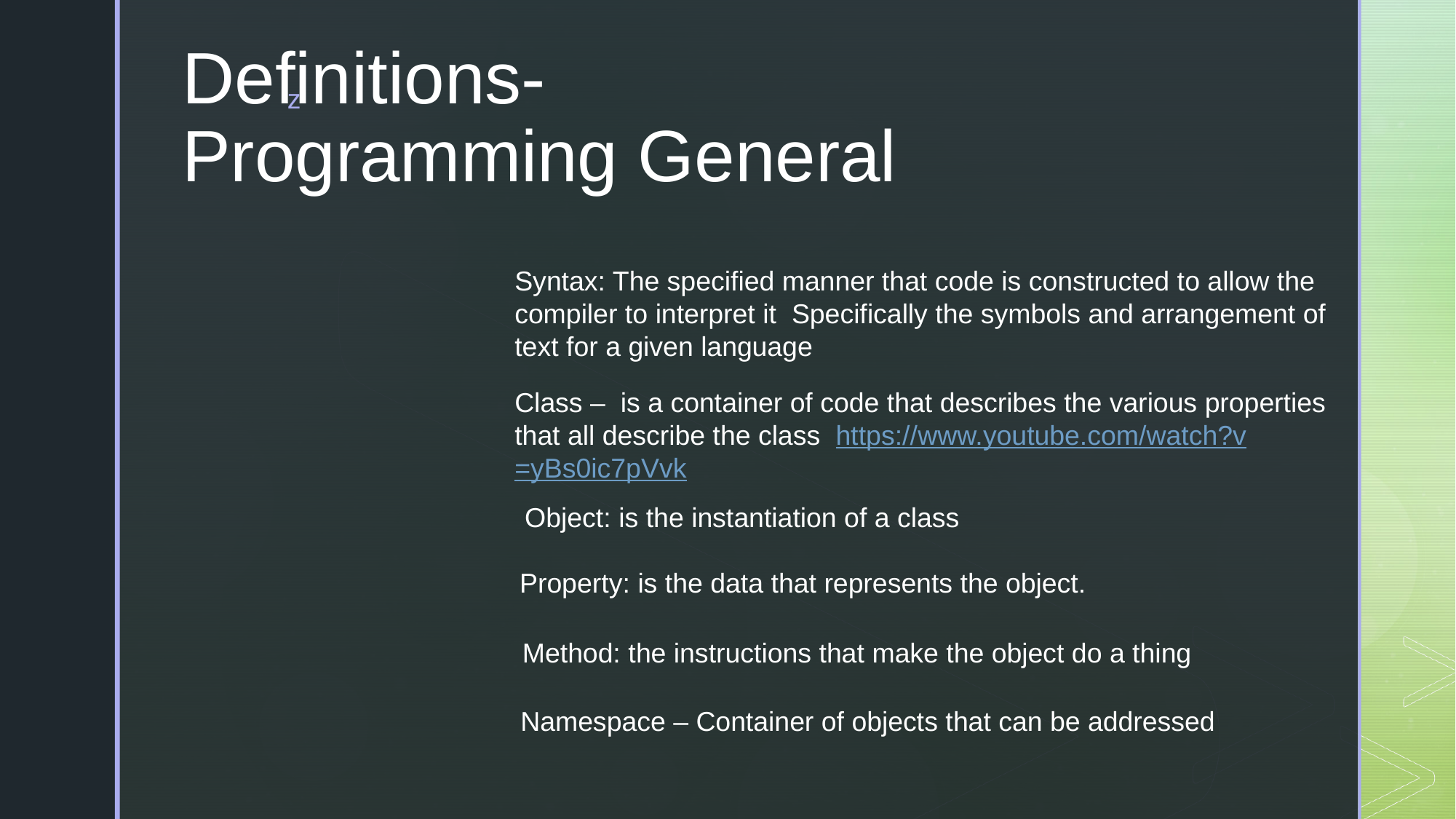

# Definitions-  Programming General
Syntax: The specified manner that code is constructed to allow the compiler to interpret it  Specifically the symbols and arrangement of text for a given language
Class –  is a container of code that describes the various properties that all describe the class  https://www.youtube.com/watch?v=yBs0ic7pVvk
Object: is the instantiation of a class
Property: is the data that represents the object.
Method: the instructions that make the object do a thing
Namespace – Container of objects that can be addressed